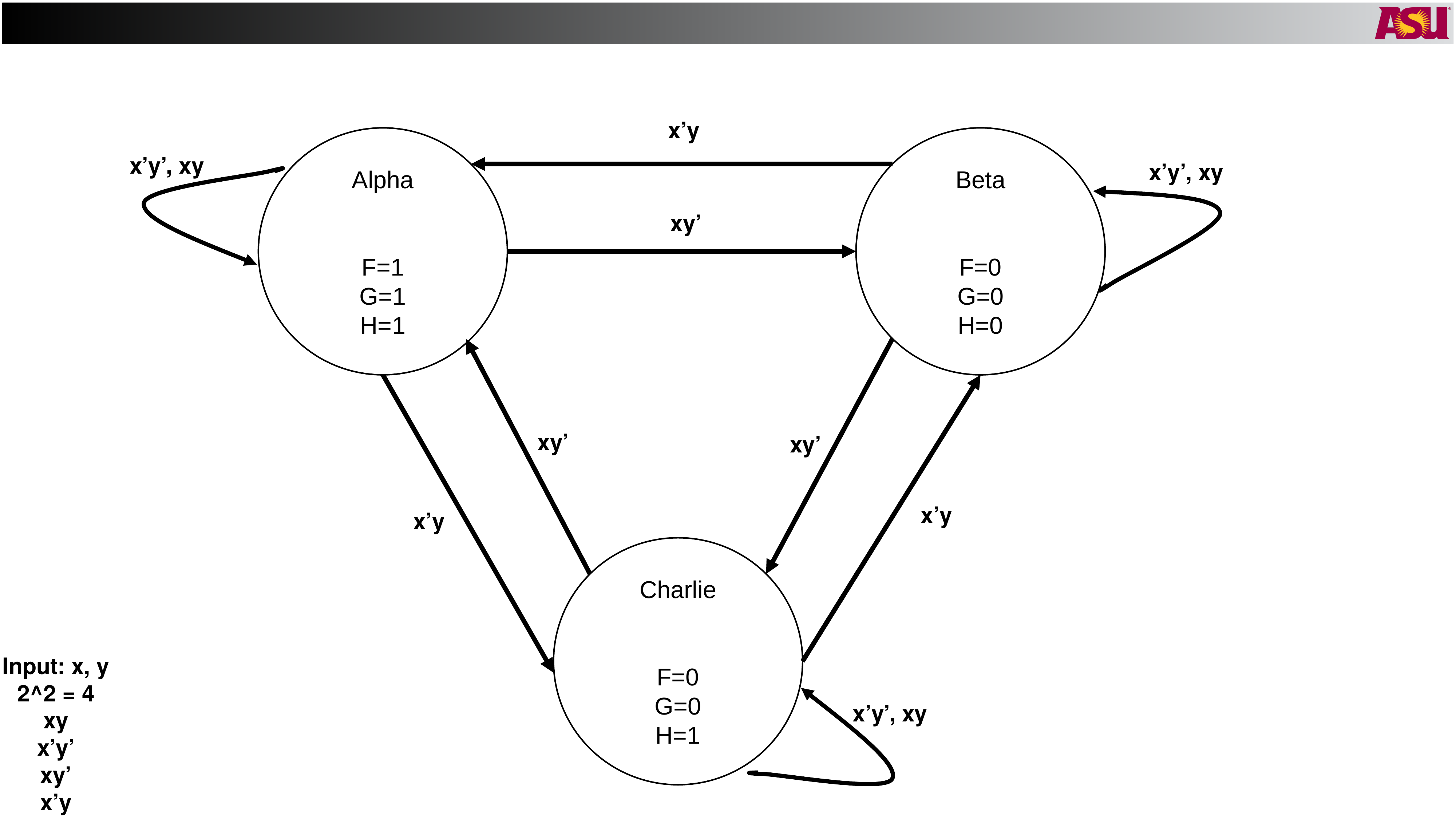

x’y
Alpha

F=1
G=1
H=1
Beta

F=0
G=0
H=0
x’y’, xy
x’y’, xy

xy’
xy’
xy’
x’y
x’y
Charlie

F=0
G=0
H=1
Input: x, y
2^2 = 4
xy
x’y’
xy’
x’y
x’y’, xy